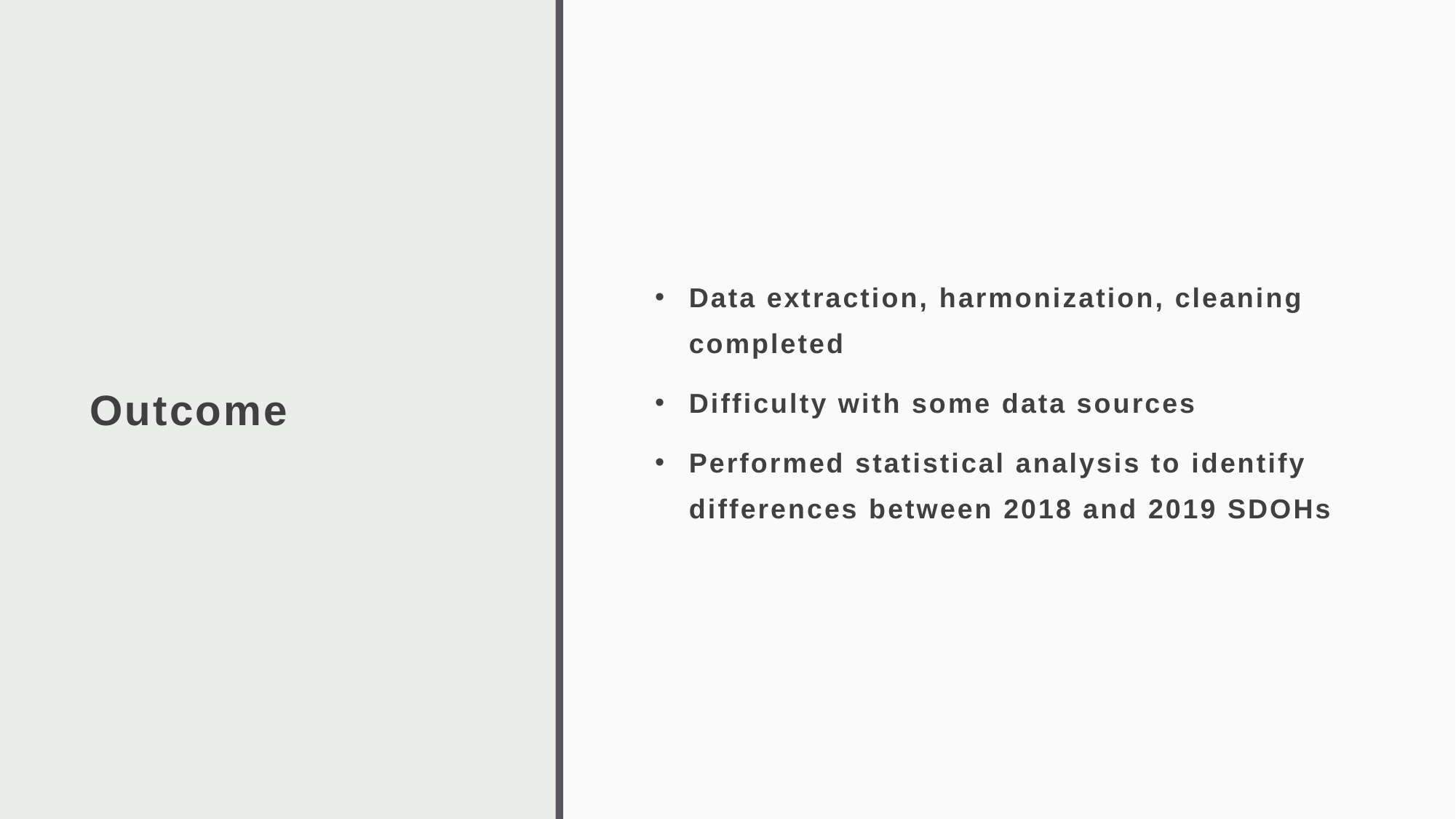

# Outcome
Data extraction, harmonization, cleaning completed
Difficulty with some data sources
Performed statistical analysis to identify differences between 2018 and 2019 SDOHs